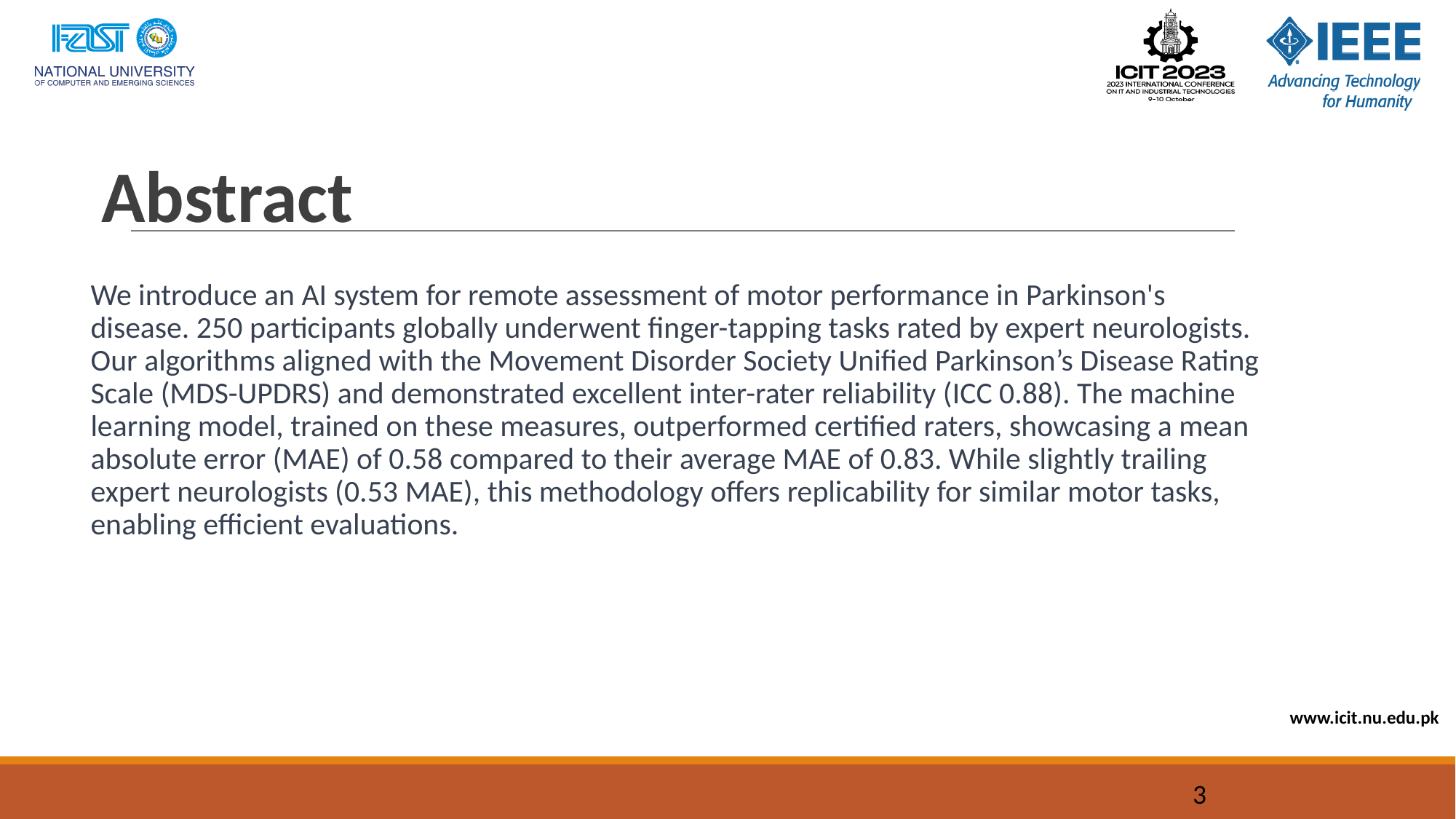

# Abstract
We introduce an AI system for remote assessment of motor performance in Parkinson's disease. 250 participants globally underwent finger-tapping tasks rated by expert neurologists. Our algorithms aligned with the Movement Disorder Society Unified Parkinson’s Disease Rating Scale (MDS-UPDRS) and demonstrated excellent inter-rater reliability (ICC 0.88). The machine learning model, trained on these measures, outperformed certified raters, showcasing a mean absolute error (MAE) of 0.58 compared to their average MAE of 0.83. While slightly trailing expert neurologists (0.53 MAE), this methodology offers replicability for similar motor tasks, enabling efficient evaluations.
3